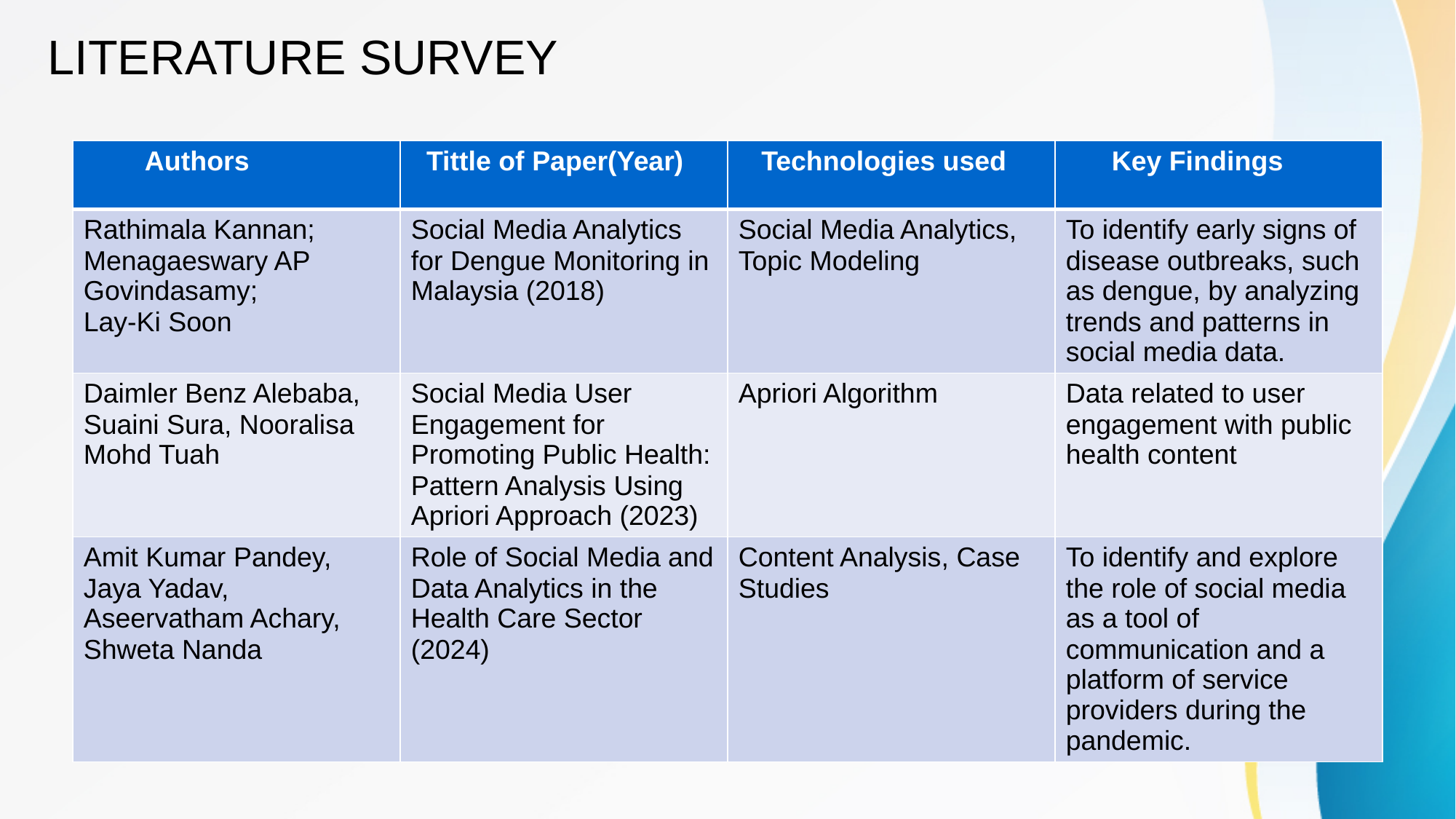

# LITERATURE SURVEY
| Authors | Tittle of Paper(Year) | Technologies used | Key Findings |
| --- | --- | --- | --- |
| Rathimala Kannan; Menagaeswary AP Govindasamy; Lay-Ki Soon | Social Media Analytics for Dengue Monitoring in Malaysia (2018) | Social Media Analytics, Topic Modeling | To identify early signs of disease outbreaks, such as dengue, by analyzing trends and patterns in social media data. |
| Daimler Benz Alebaba, Suaini Sura, Nooralisa Mohd Tuah | Social Media User Engagement for Promoting Public Health: Pattern Analysis Using Apriori Approach (2023) | Apriori Algorithm | Data related to user engagement with public health content |
| Amit Kumar Pandey, Jaya Yadav, Aseervatham Achary, Shweta Nanda | Role of Social Media and Data Analytics in the Health Care Sector (2024) | Content Analysis, Case Studies | To identify and explore the role of social media as a tool of communication and a platform of service providers during the pandemic. |